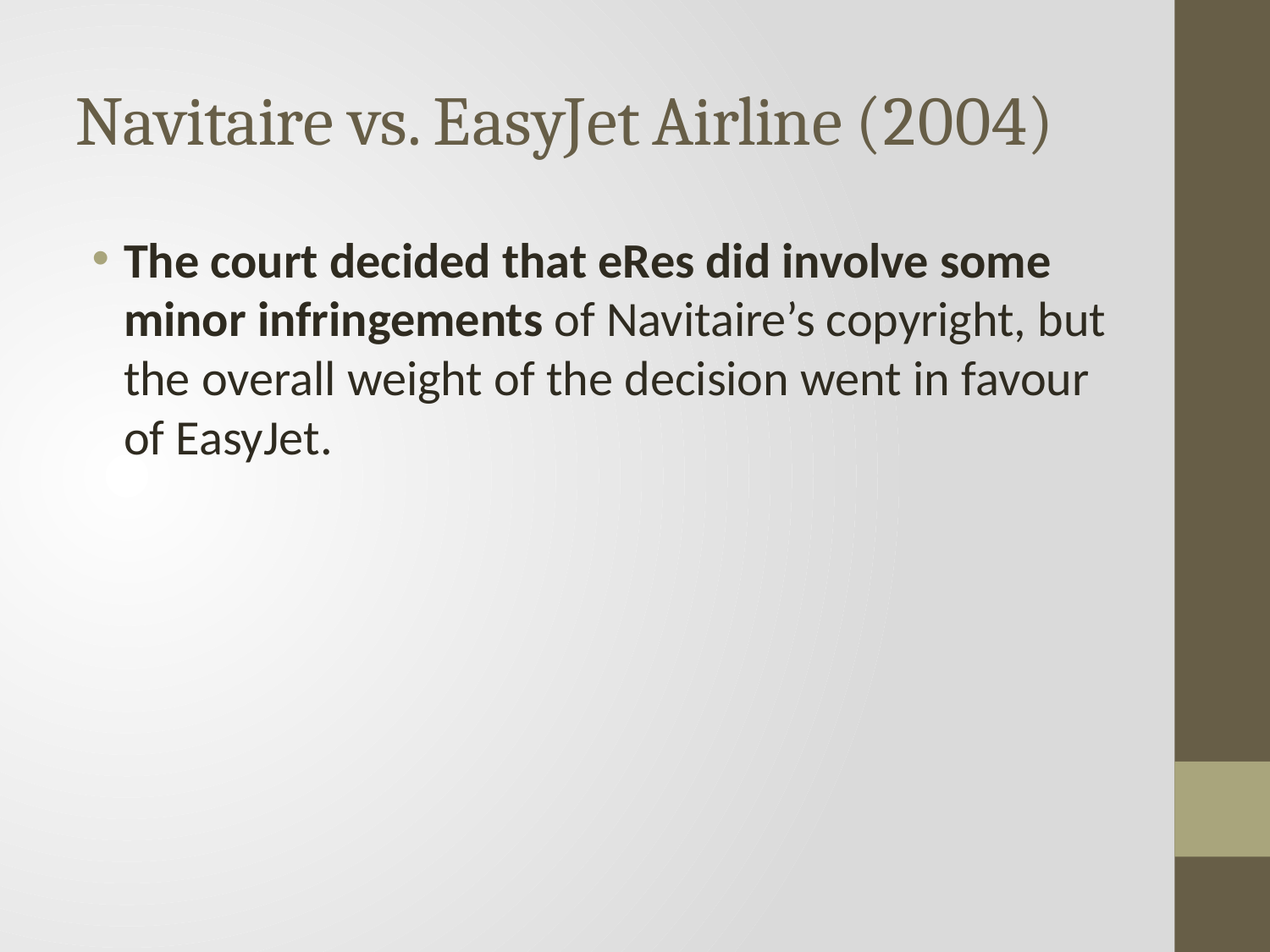

Navitaire vs. EasyJet Airline (2004)
The court decided that eRes did involve some minor infringements of Navitaire’s copyright, but the overall weight of the decision went in favour of EasyJet.